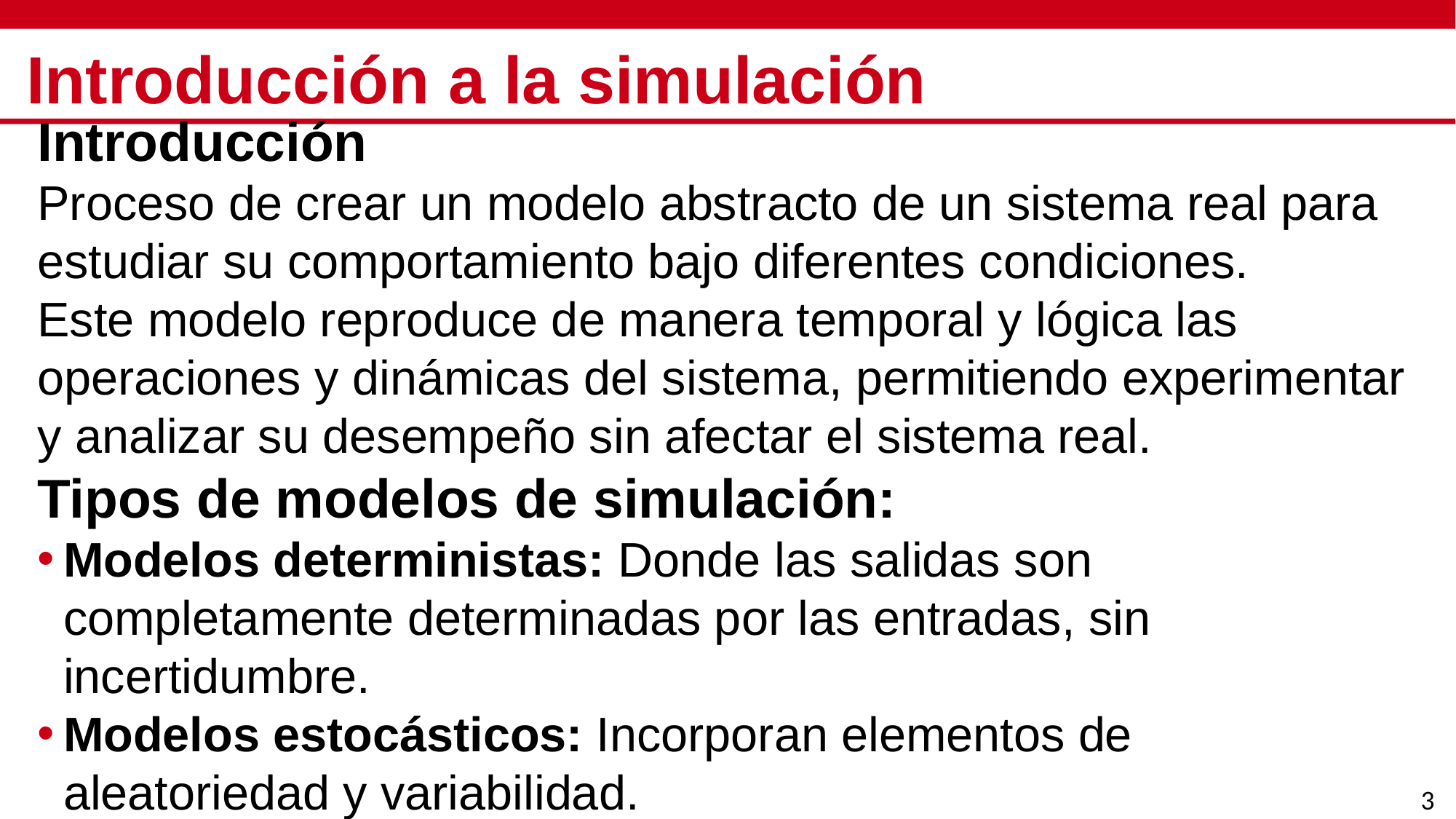

# Introducción a la simulación
Introducción
Proceso de crear un modelo abstracto de un sistema real para estudiar su comportamiento bajo diferentes condiciones.
Este modelo reproduce de manera temporal y lógica las operaciones y dinámicas del sistema, permitiendo experimentar y analizar su desempeño sin afectar el sistema real.
Tipos de modelos de simulación:
Modelos deterministas: Donde las salidas son completamente determinadas por las entradas, sin incertidumbre.
Modelos estocásticos: Incorporan elementos de aleatoriedad y variabilidad.
3